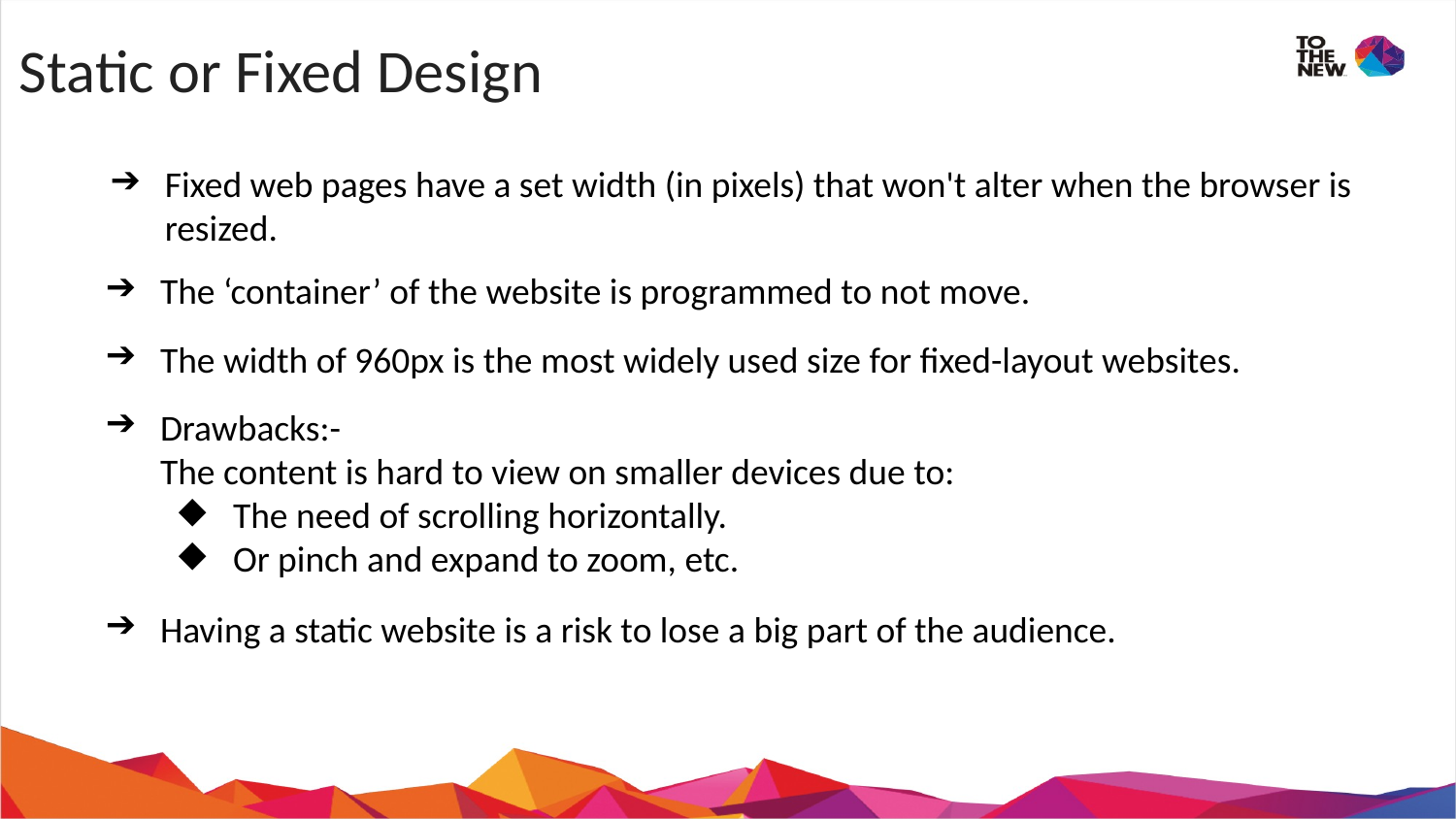

Static or Fixed Design
Fixed web pages have a set width (in pixels) that won't alter when the browser is resized.
The ‘container’ of the website is programmed to not move.
The width of 960px is the most widely used size for fixed-layout websites.
Drawbacks:-
The content is hard to view on smaller devices due to:
The need of scrolling horizontally.
Or pinch and expand to zoom, etc.
Having a static website is a risk to lose a big part of the audience.